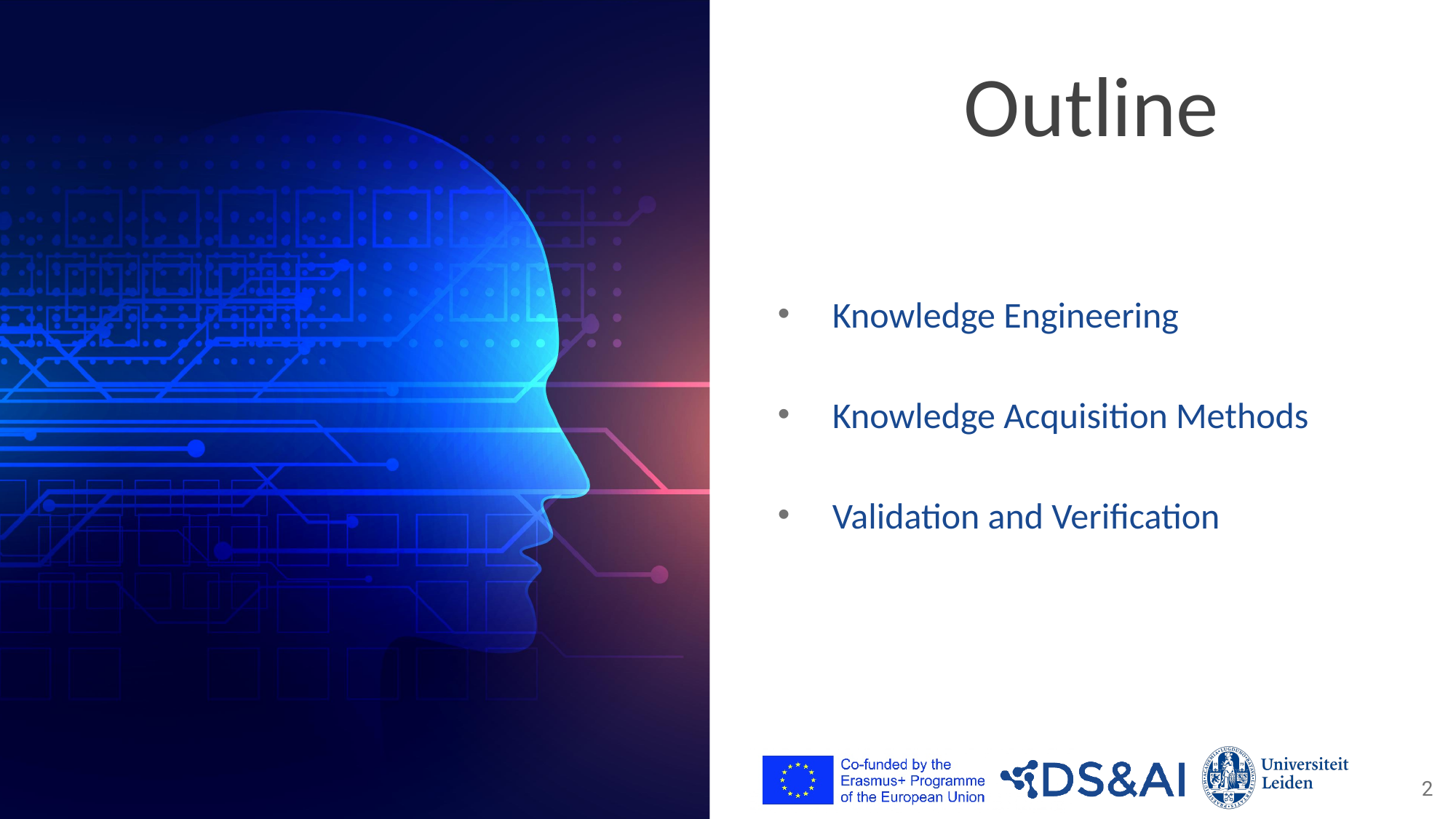

# Outline
Knowledge Engineering

Knowledge Acquisition Methods

Validation and Verification

2